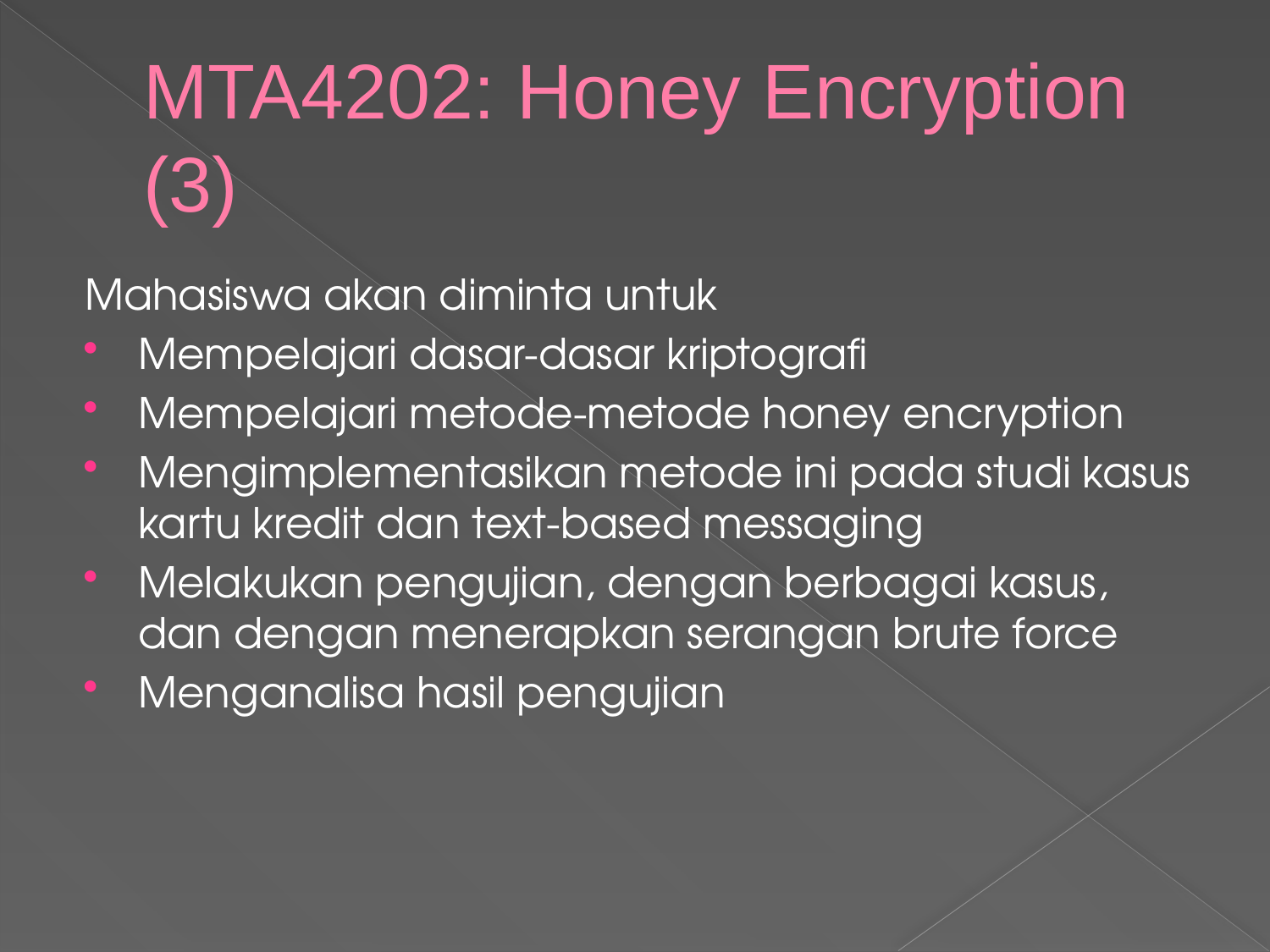

# MTA4202: Honey Encryption (3)
Mahasiswa akan diminta untuk
Mempelajari dasar-dasar kriptografi
Mempelajari metode-metode honey encryption
Mengimplementasikan metode ini pada studi kasus kartu kredit dan text-based messaging
Melakukan pengujian, dengan berbagai kasus, dan dengan menerapkan serangan brute force
Menganalisa hasil pengujian